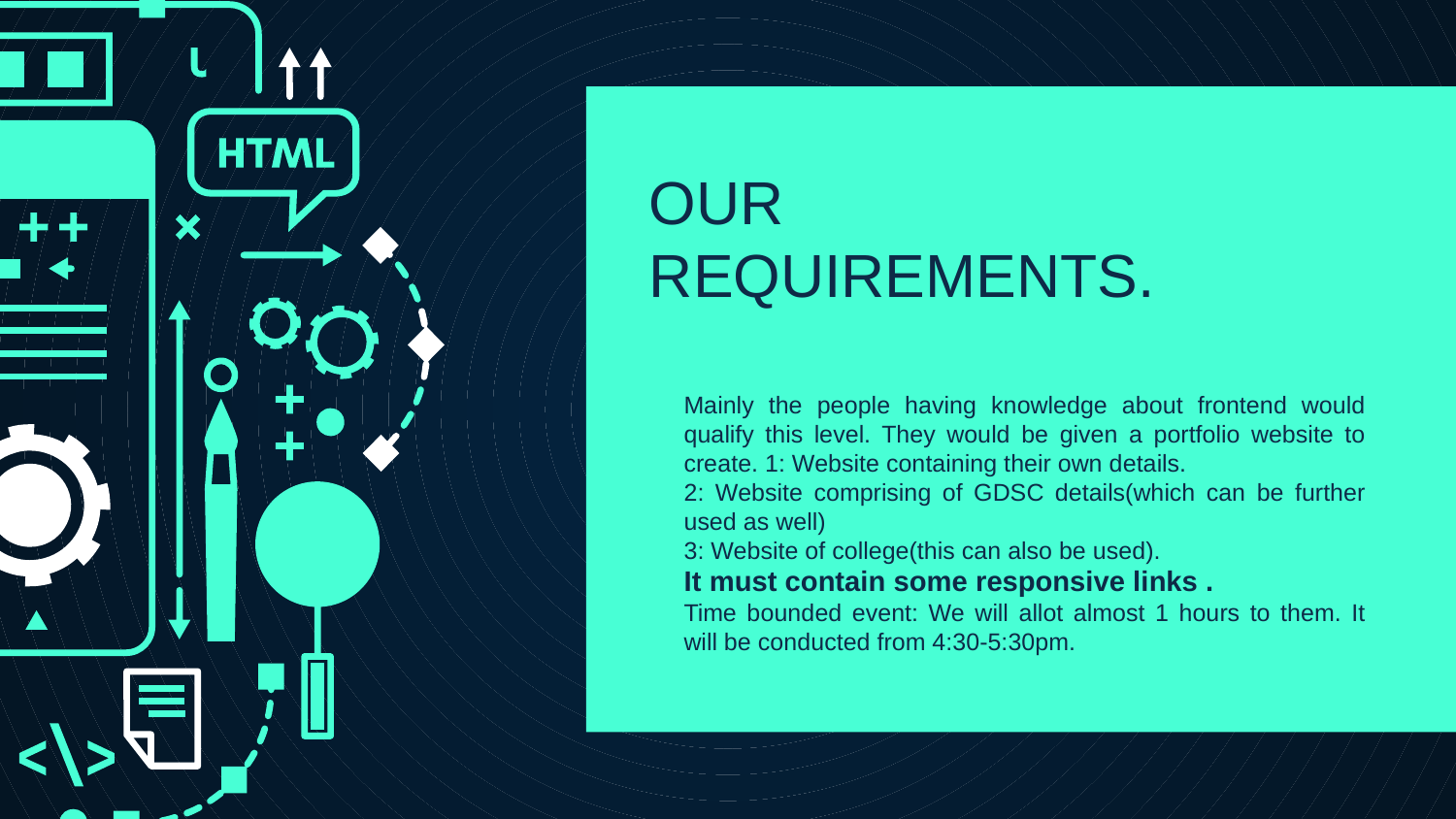

# OUR REQUIREMENTS.
Mainly the people having knowledge about frontend would qualify this level. They would be given a portfolio website to create. 1: Website containing their own details.
2: Website comprising of GDSC details(which can be further used as well)
3: Website of college(this can also be used).
It must contain some responsive links .
Time bounded event: We will allot almost 1 hours to them. It will be conducted from 4:30-5:30pm.